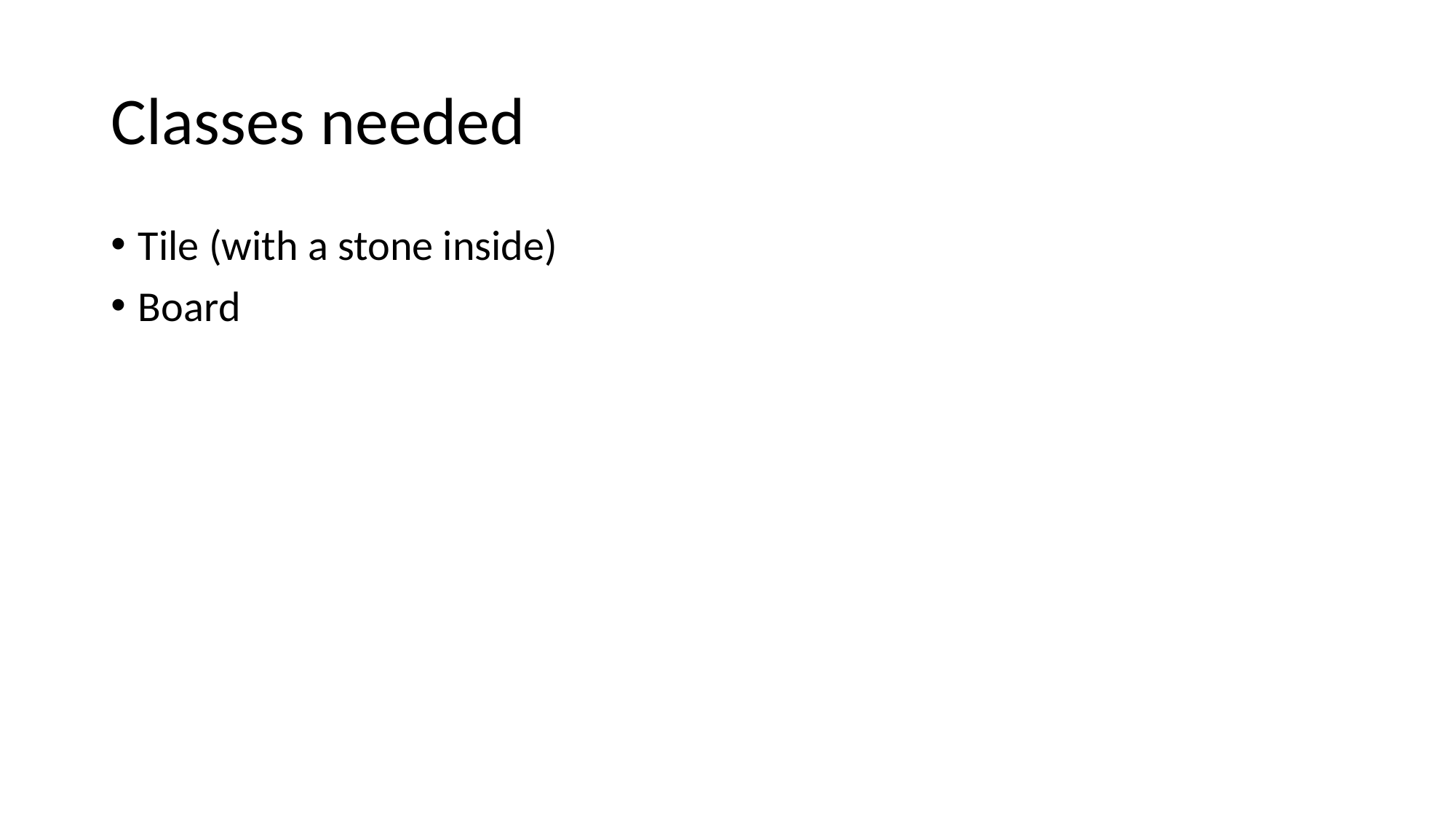

# Classes needed
Tile (with a stone inside)
Board